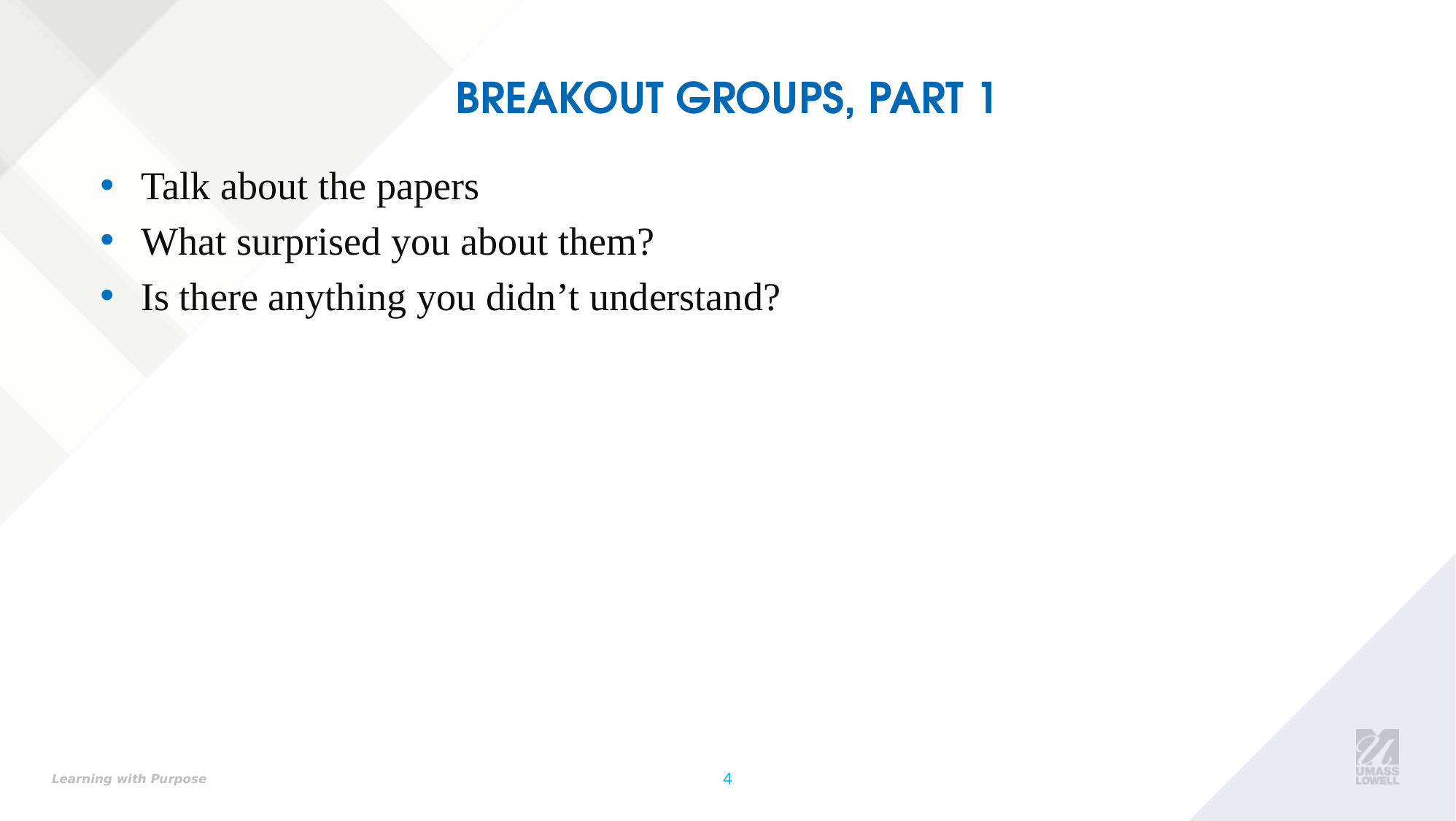

# Breakout Groups, part 1
Talk about the papers
What surprised you about them?
Is there anything you didn’t understand?

4